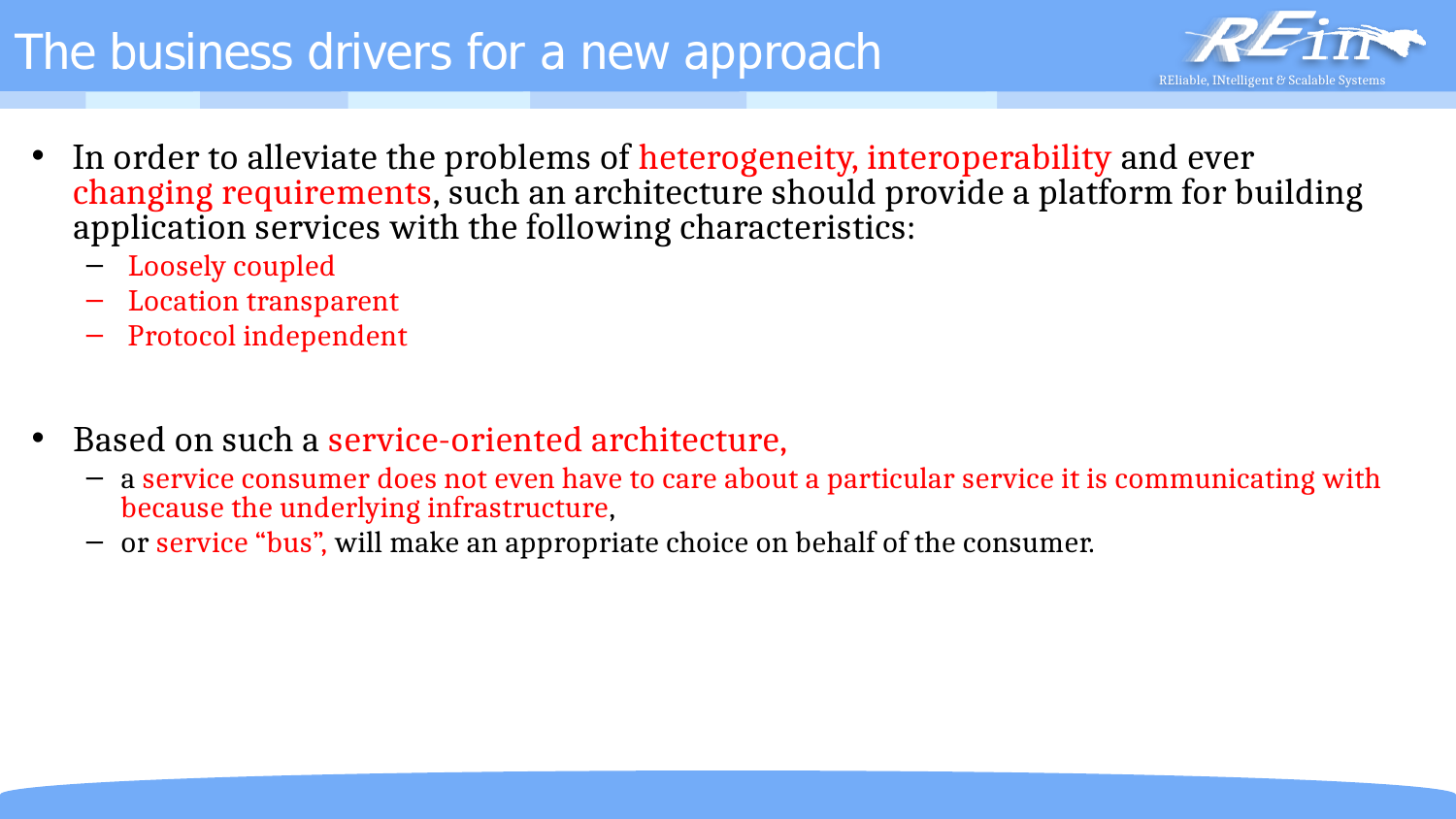

# The business drivers for a new approach
In order to alleviate the problems of heterogeneity, interoperability and ever changing requirements, such an architecture should provide a platform for building application services with the following characteristics:
 Loosely coupled
 Location transparent
 Protocol independent

Based on such a service-oriented architecture,
a service consumer does not even have to care about a particular service it is communicating with because the underlying infrastructure,
or service “bus”, will make an appropriate choice on behalf of the consumer.

63